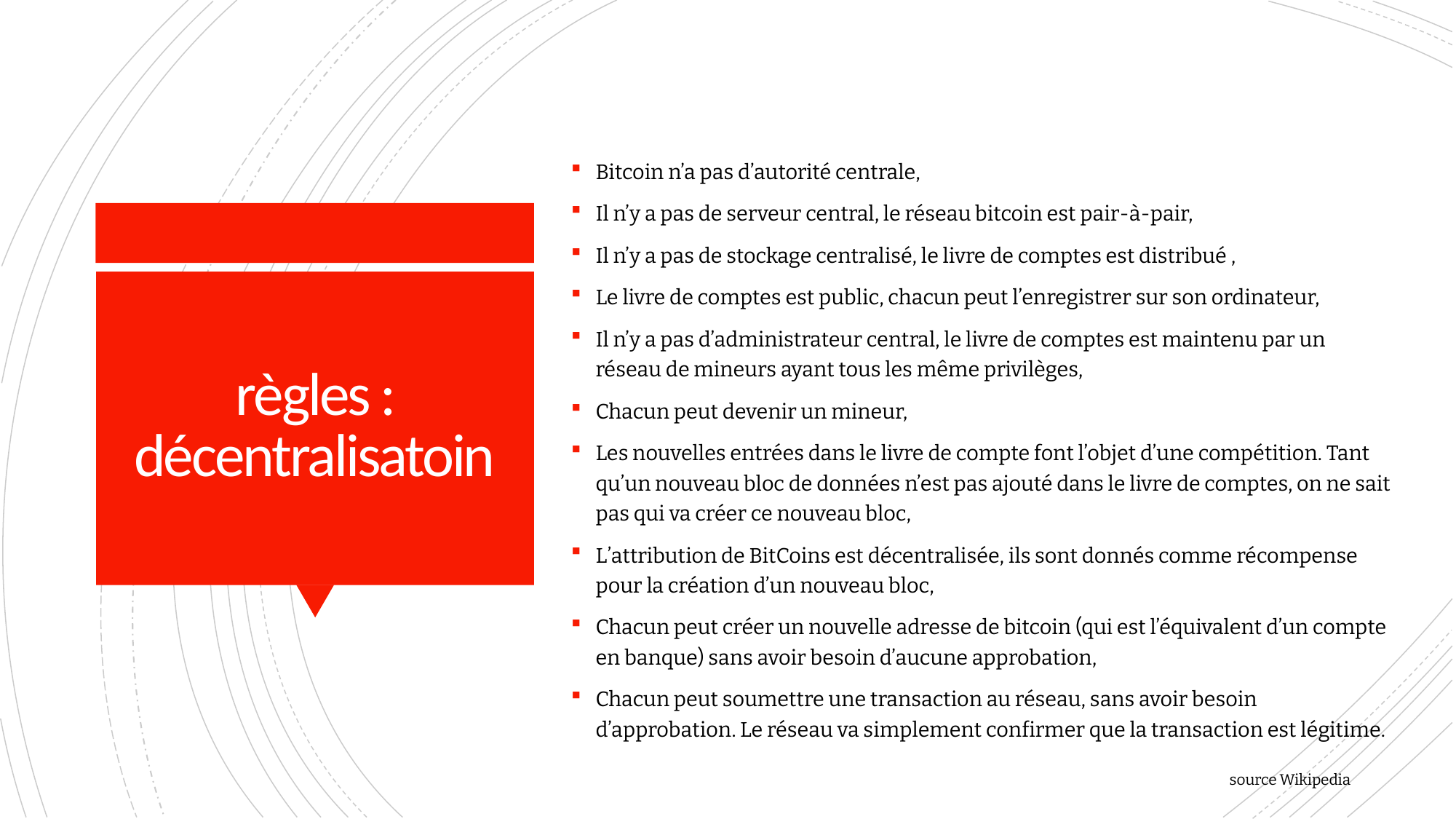

Bitcoin n’a pas d’autorité centrale,
Il n’y a pas de serveur central, le réseau bitcoin est pair-à-pair,
Il n’y a pas de stockage centralisé, le livre de comptes est distribué ,
Le livre de comptes est public, chacun peut l’enregistrer sur son ordinateur,
Il n’y a pas d’administrateur central, le livre de comptes est maintenu par un réseau de mineurs ayant tous les même privilèges,
Chacun peut devenir un mineur,
Les nouvelles entrées dans le livre de compte font l’objet d’une compétition. Tant qu’un nouveau bloc de données n’est pas ajouté dans le livre de comptes, on ne sait pas qui va créer ce nouveau bloc,
L’attribution de BitCoins est décentralisée, ils sont donnés comme récompense pour la création d’un nouveau bloc,
Chacun peut créer un nouvelle adresse de bitcoin (qui est l’équivalent d’un compte en banque) sans avoir besoin d’aucune approbation,
Chacun peut soumettre une transaction au réseau, sans avoir besoin d’approbation. Le réseau va simplement confirmer que la transaction est légitime.
# règles : décentralisatoin
source Wikipedia